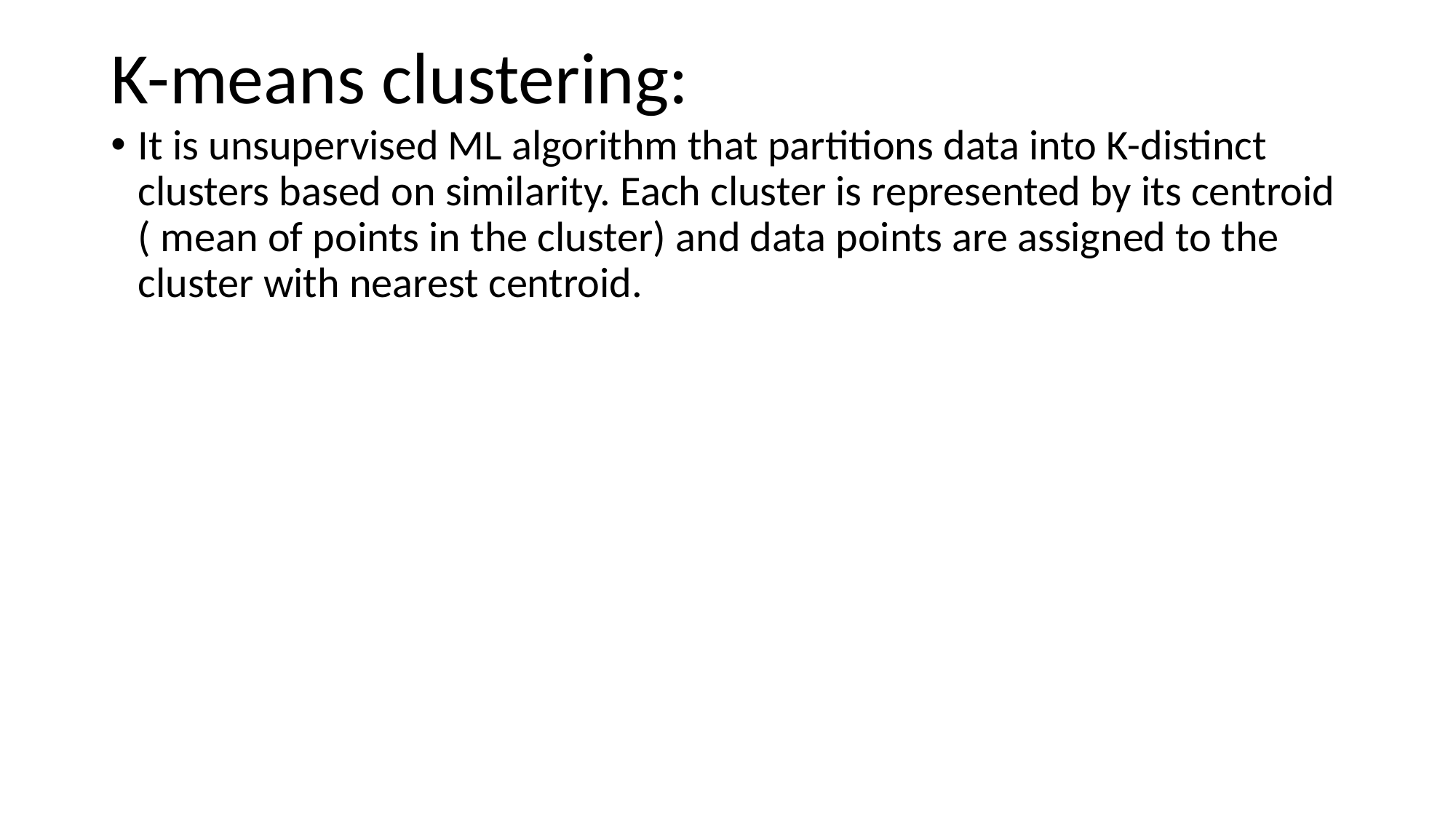

# K-means clustering:
It is unsupervised ML algorithm that partitions data into K-distinct clusters based on similarity. Each cluster is represented by its centroid ( mean of points in the cluster) and data points are assigned to the cluster with nearest centroid.